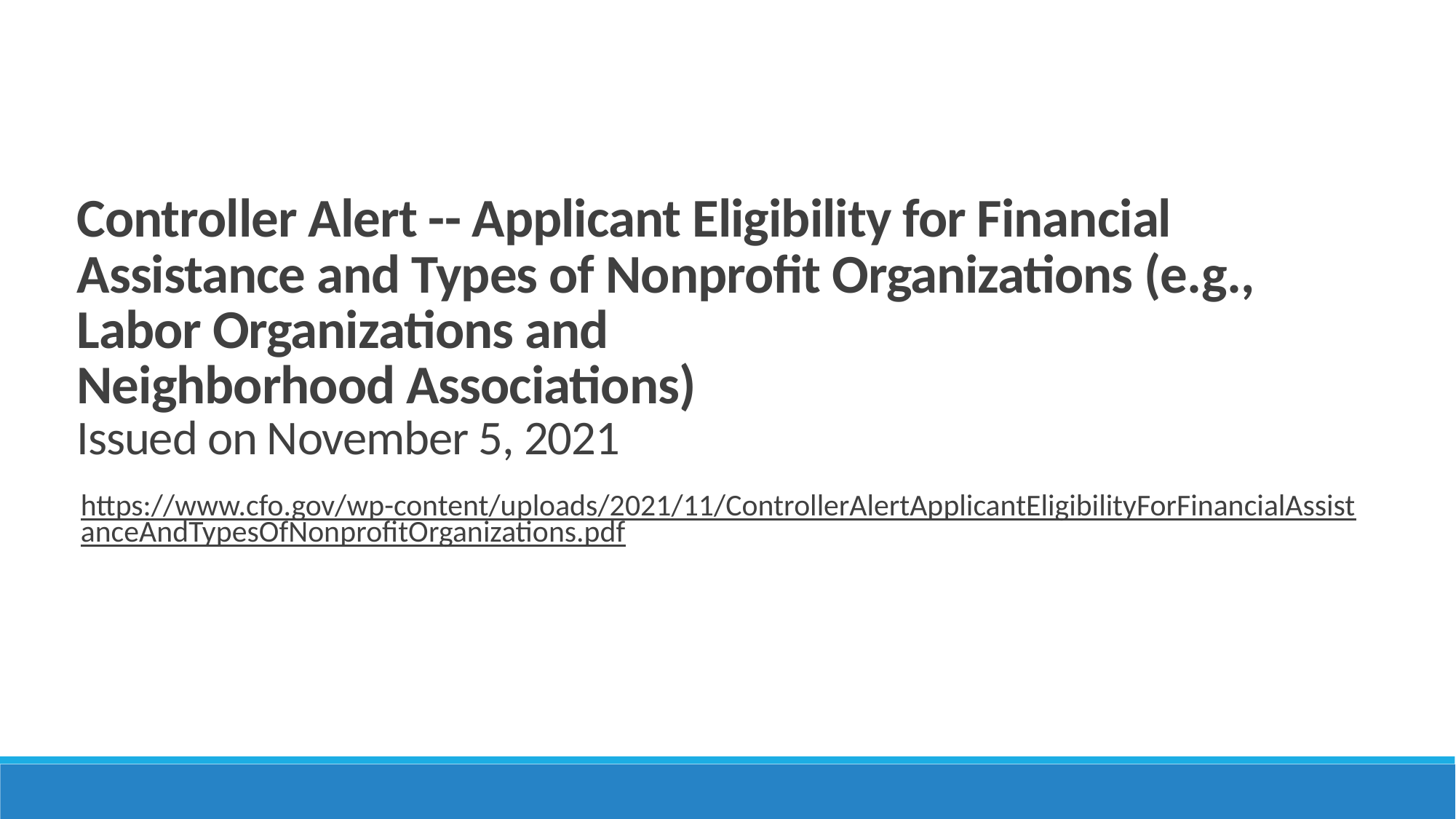

Controller Alert -- Applicant Eligibility for Financial Assistance and Types of Nonprofit Organizations (e.g., Labor Organizations and
Neighborhood Associations)
Issued on November 5, 2021
https://www.cfo.gov/wp-content/uploads/2021/11/ControllerAlertApplicantEligibilityForFinancialAssistanceAndTypesOfNonprofitOrganizations.pdf